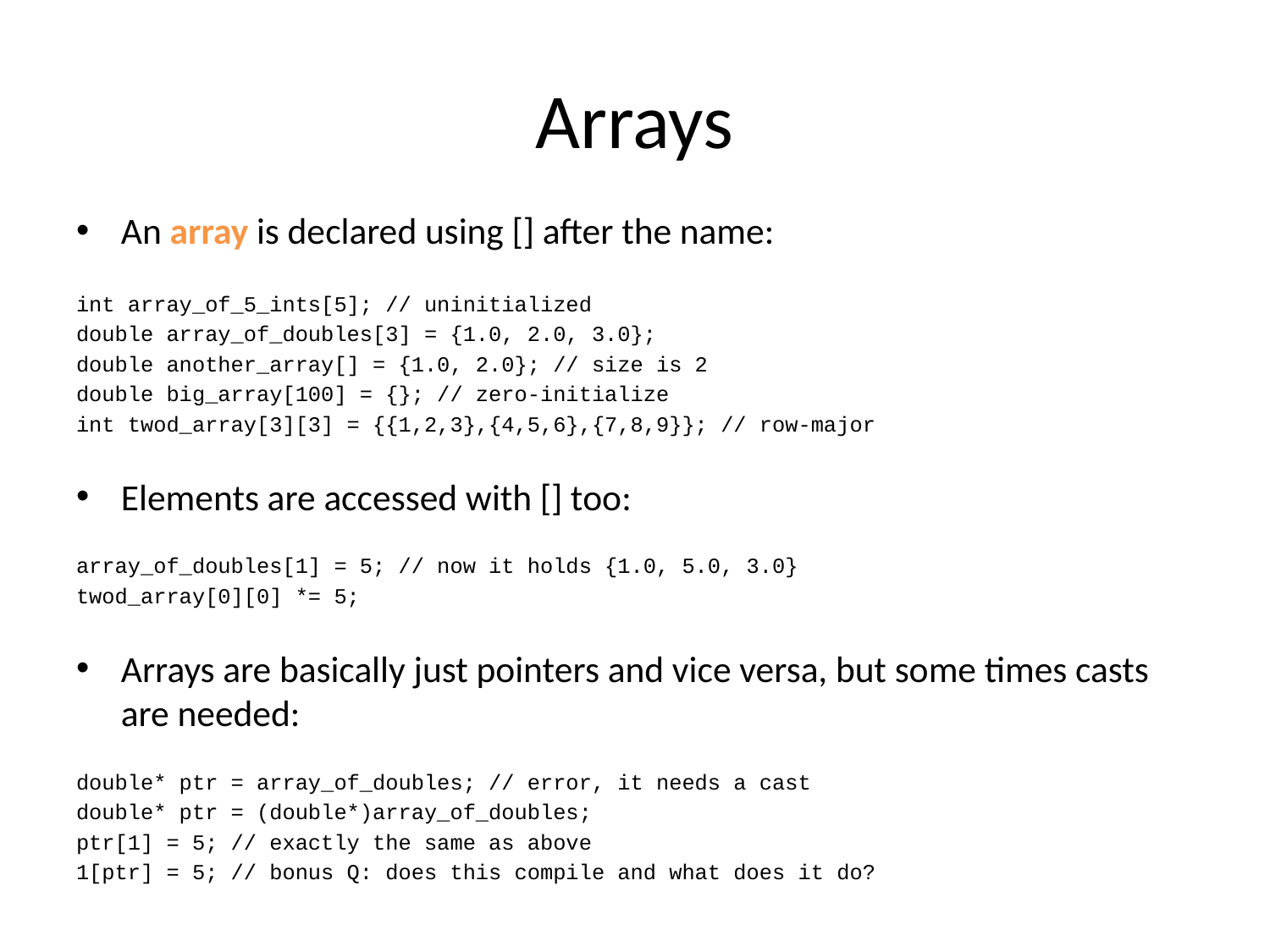

# Arrays
An array is declared using [] after the name:

int array_of_5_ints[5]; // uninitialized
double array_of_doubles[3] = {1.0, 2.0, 3.0};
double another_array[] = {1.0, 2.0}; // size is 2
double big_array[100] = {}; // zero-initialize
int twod_array[3][3] = {{1,2,3},{4,5,6},{7,8,9}}; // row-major

Elements are accessed with [] too:

array_of_doubles[1] = 5; // now it holds {1.0, 5.0, 3.0}
twod_array[0][0] *= 5;

Arrays are basically just pointers and vice versa, but some times casts are needed:

double* ptr = array_of_doubles; // error, it needs a cast
double* ptr = (double*)array_of_doubles;
ptr[1] = 5; // exactly the same as above
1[ptr] = 5; // bonus Q: does this compile and what does it do?